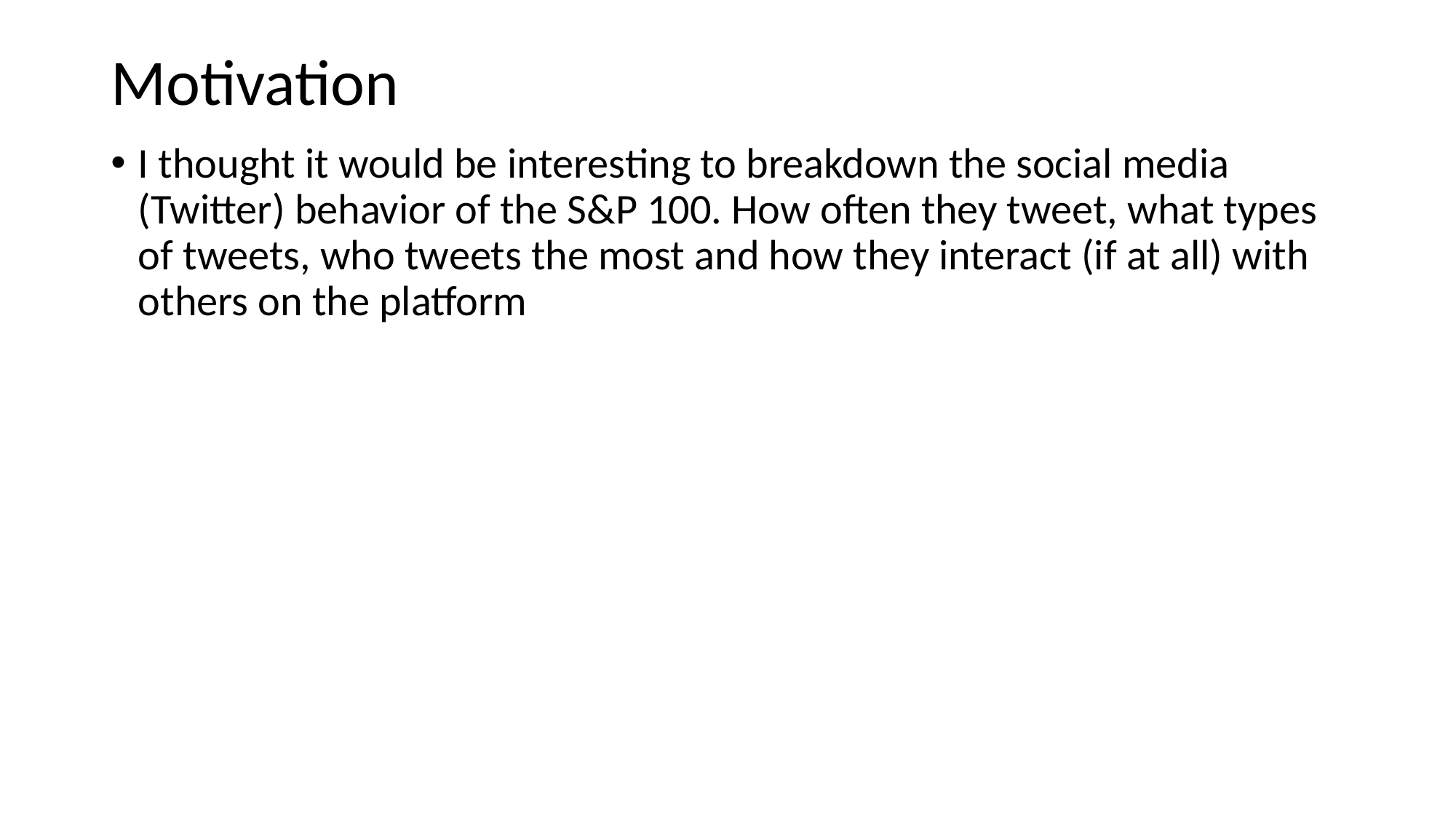

# Motivation
I thought it would be interesting to breakdown the social media (Twitter) behavior of the S&P 100. How often they tweet, what types of tweets, who tweets the most and how they interact (if at all) with others on the platform